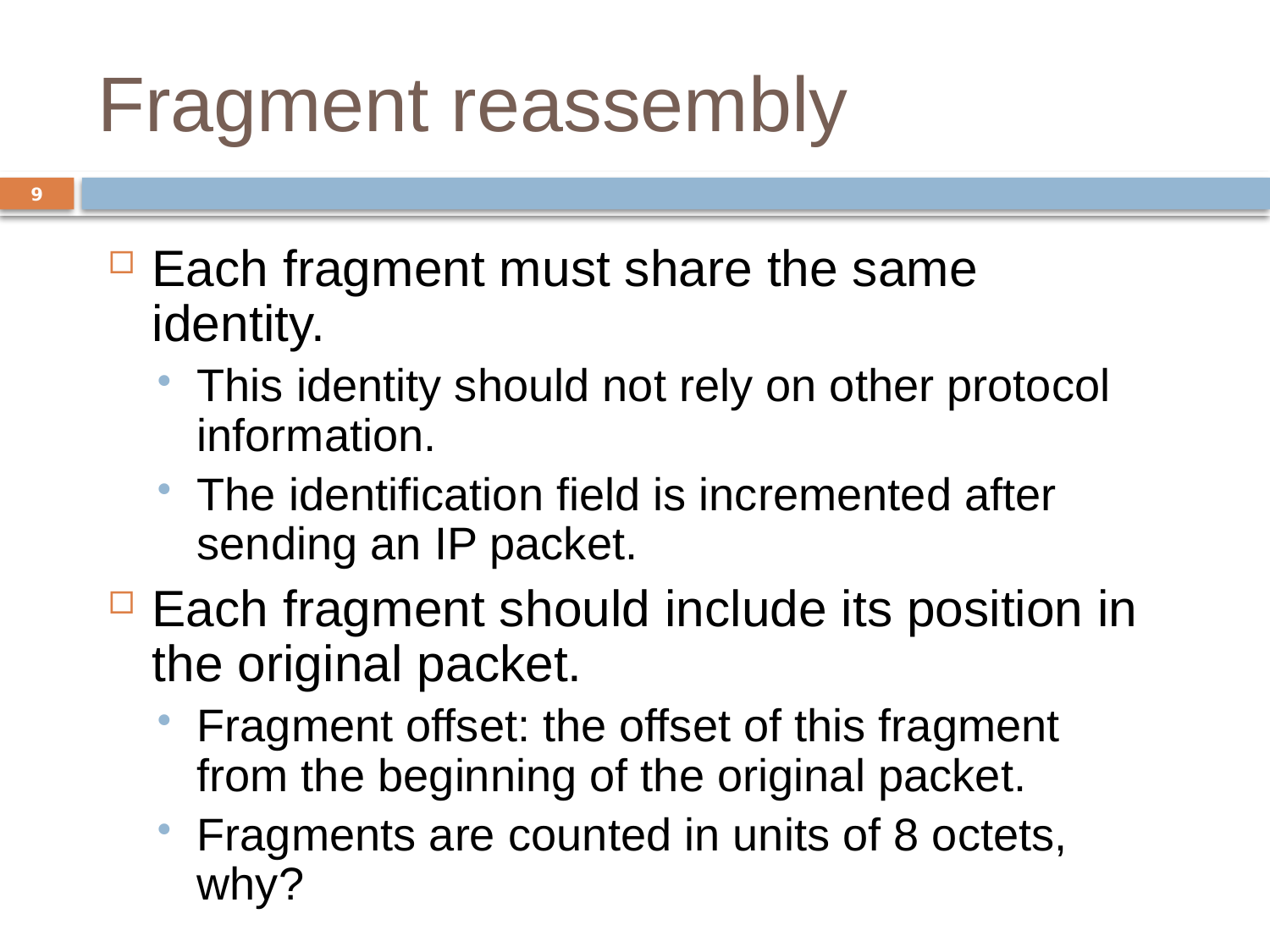

# Fragment reassembly
9
Each fragment must share the same identity.
This identity should not rely on other protocol information.
The identification field is incremented after sending an IP packet.
Each fragment should include its position in the original packet.
Fragment offset: the offset of this fragment from the beginning of the original packet.
Fragments are counted in units of 8 octets, why?